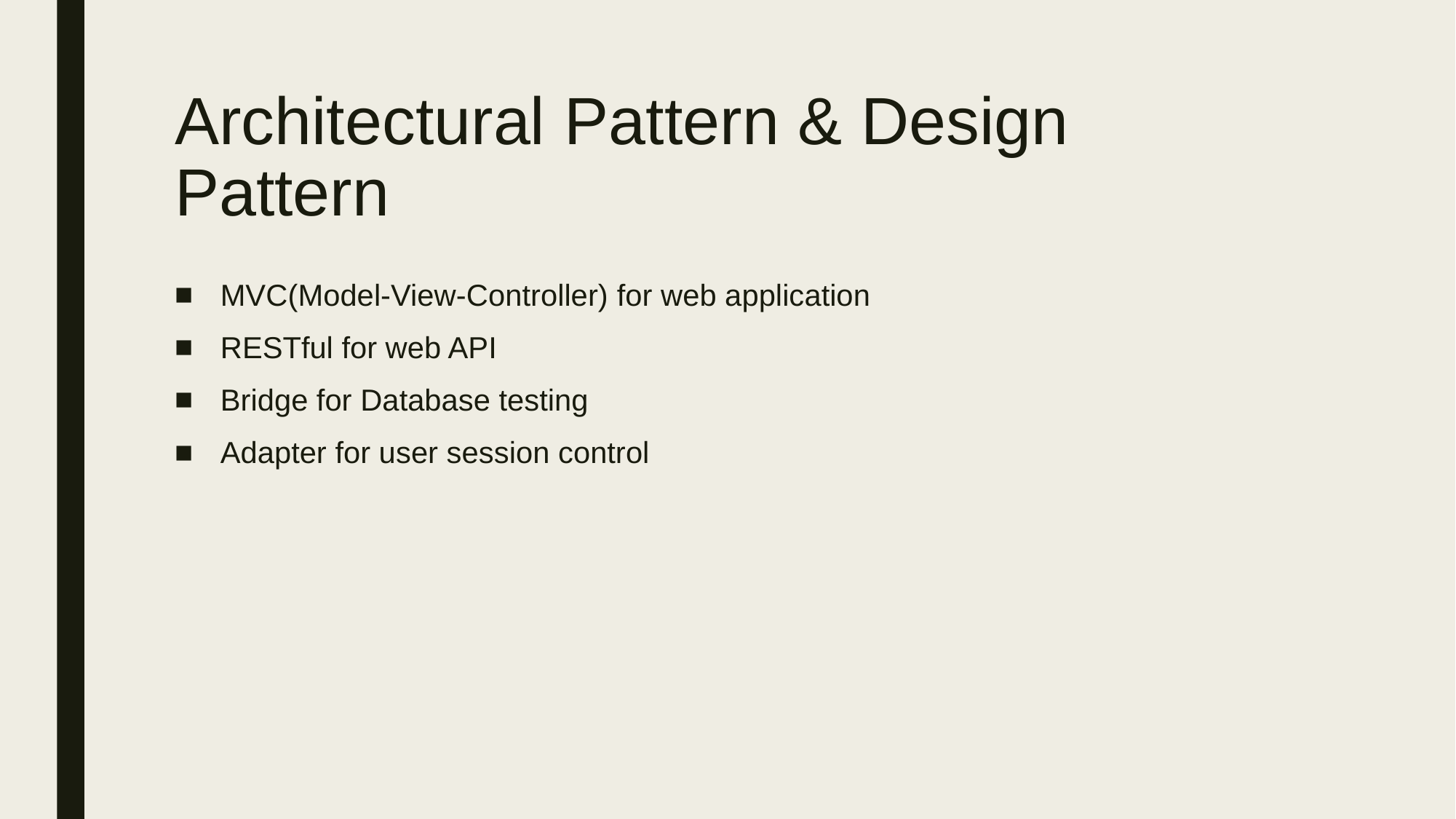

# Architectural Pattern & Design Pattern
MVC(Model-View-Controller) for web application
RESTful for web API
Bridge for Database testing
Adapter for user session control